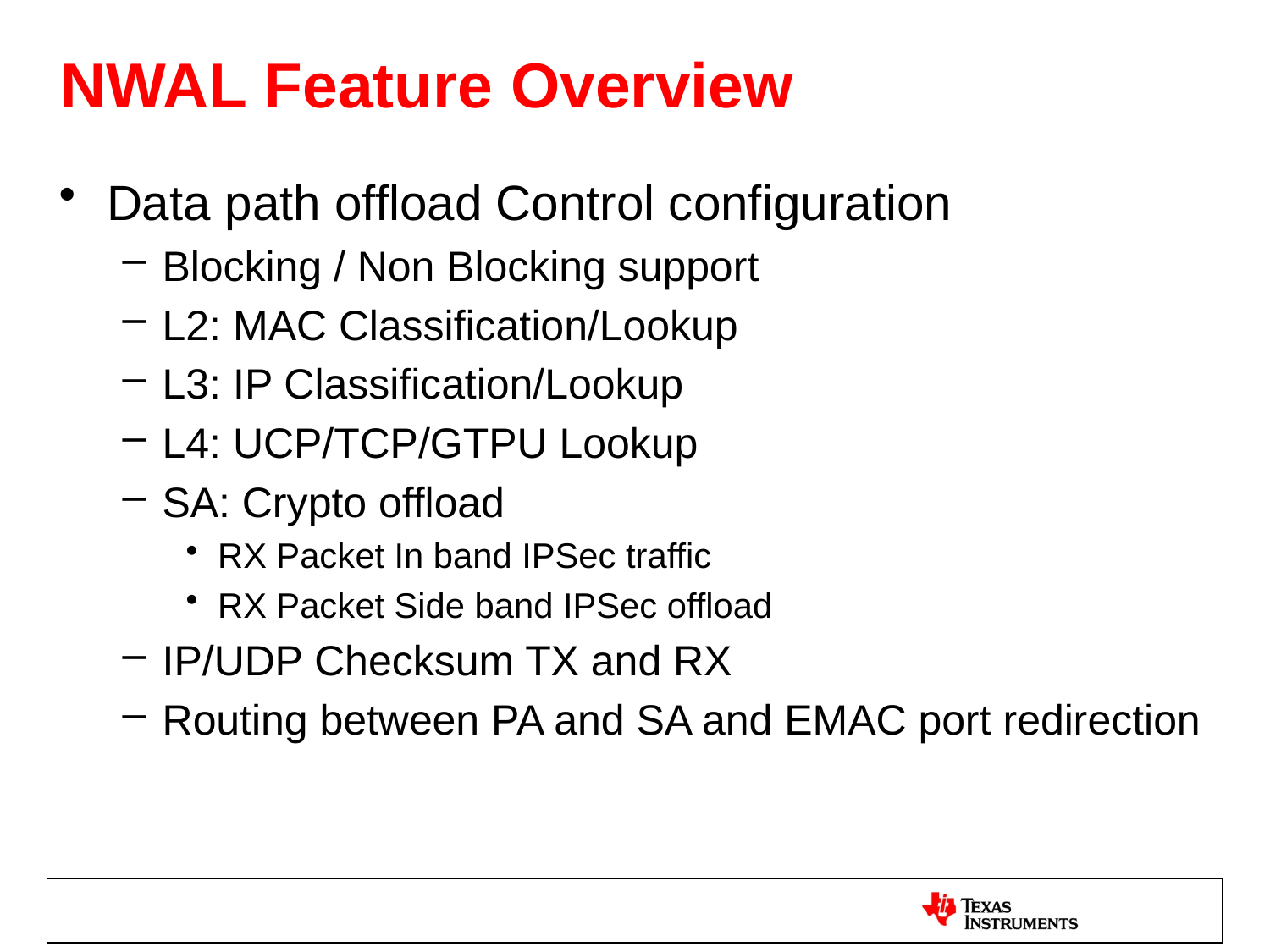

# NWAL Feature Overview
Data path offload Control configuration
Blocking / Non Blocking support
L2: MAC Classification/Lookup
L3: IP Classification/Lookup
L4: UCP/TCP/GTPU Lookup
SA: Crypto offload
RX Packet In band IPSec traffic
RX Packet Side band IPSec offload
IP/UDP Checksum TX and RX
Routing between PA and SA and EMAC port redirection